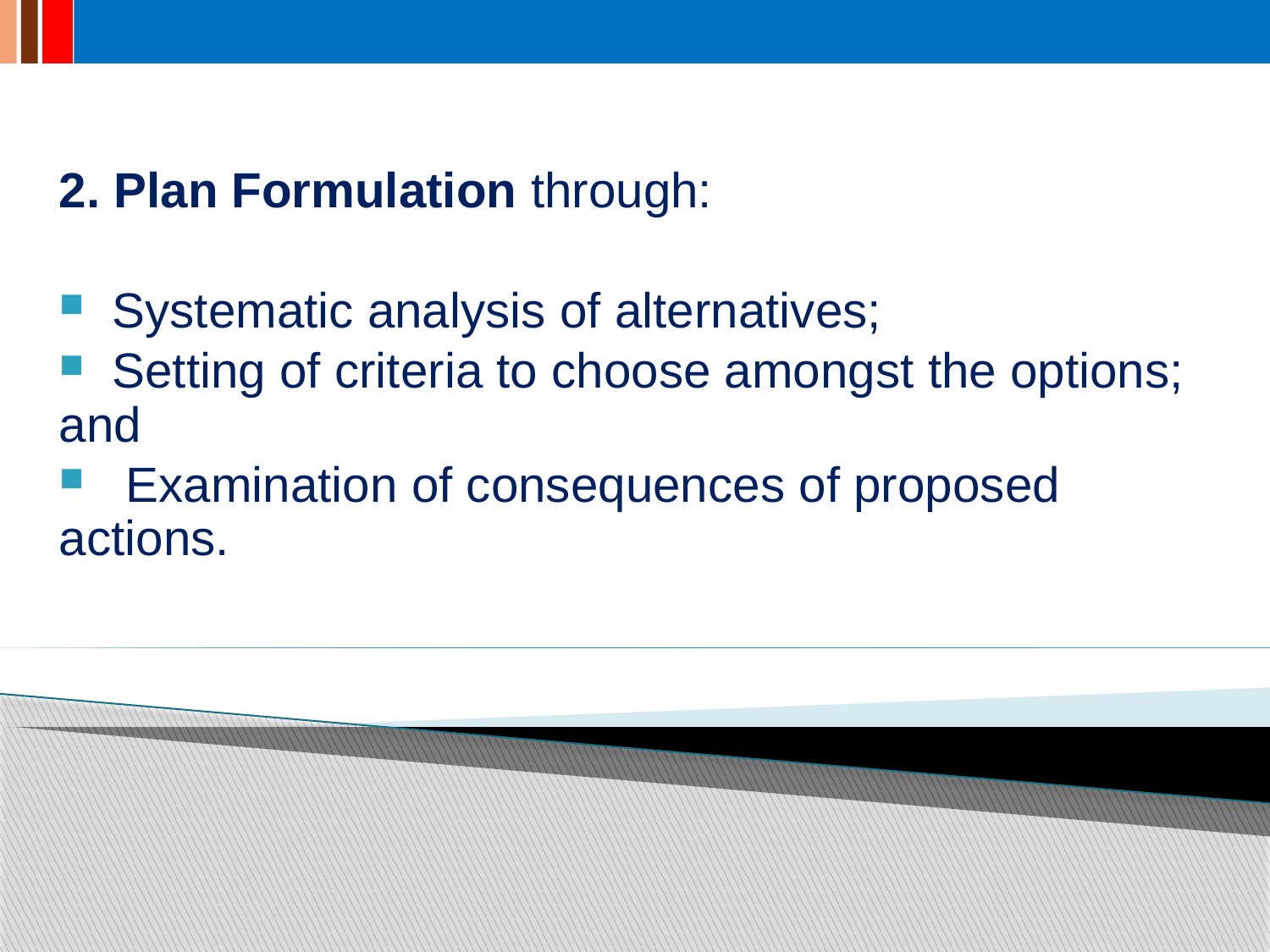

2. Plan Formulation through:

  Systematic analysis of alternatives;
  Setting of criteria to choose amongst the options; and
   Examination of consequences of proposed actions.